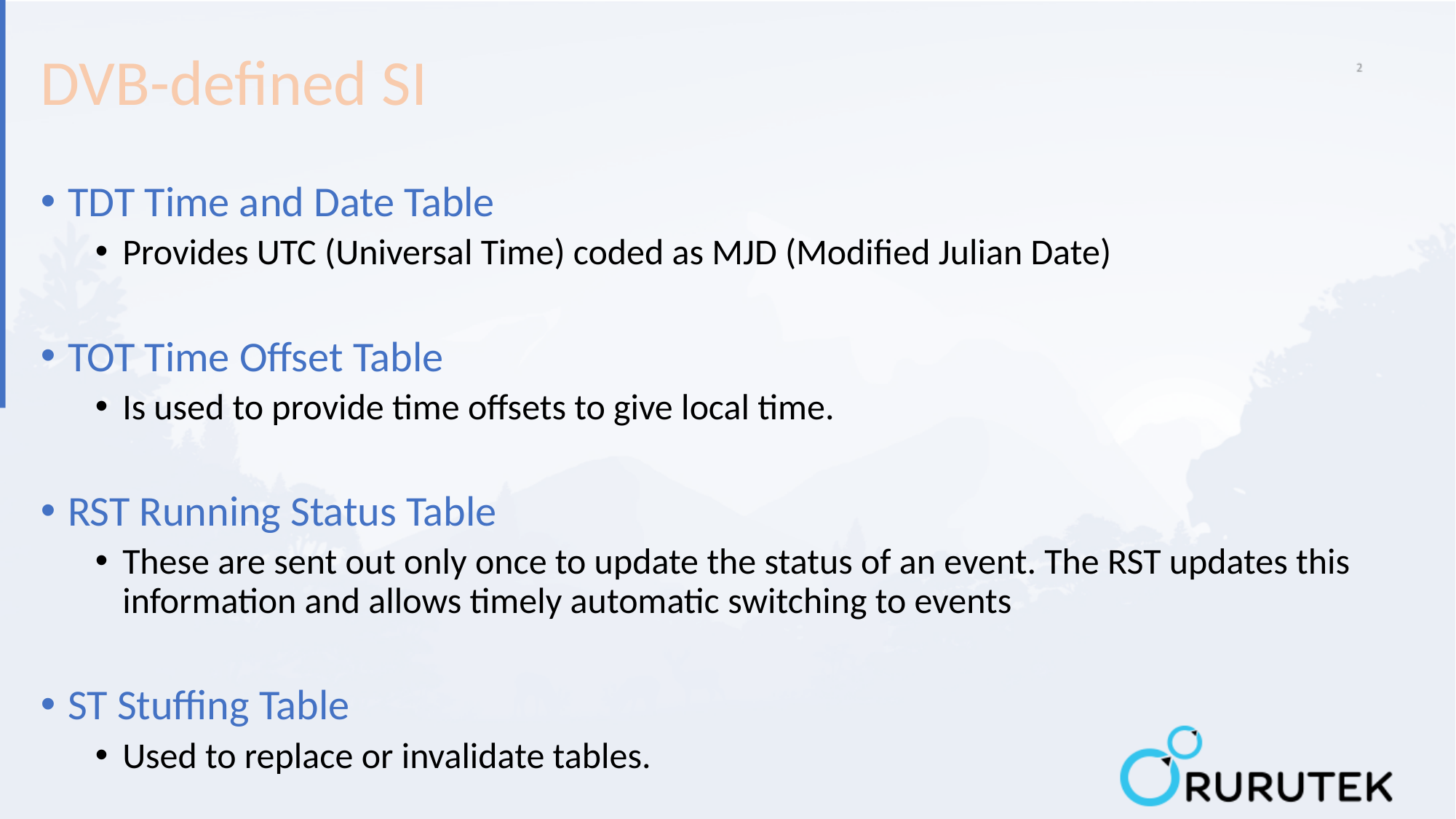

# DVB-defined SI
TDT Time and Date Table
Provides UTC (Universal Time) coded as MJD (Modified Julian Date)

TOT Time Offset Table
Is used to provide time offsets to give local time.

RST Running Status Table
These are sent out only once to update the status of an event. The RST updates this information and allows timely automatic switching to events

ST Stuffing Table
Used to replace or invalidate tables.